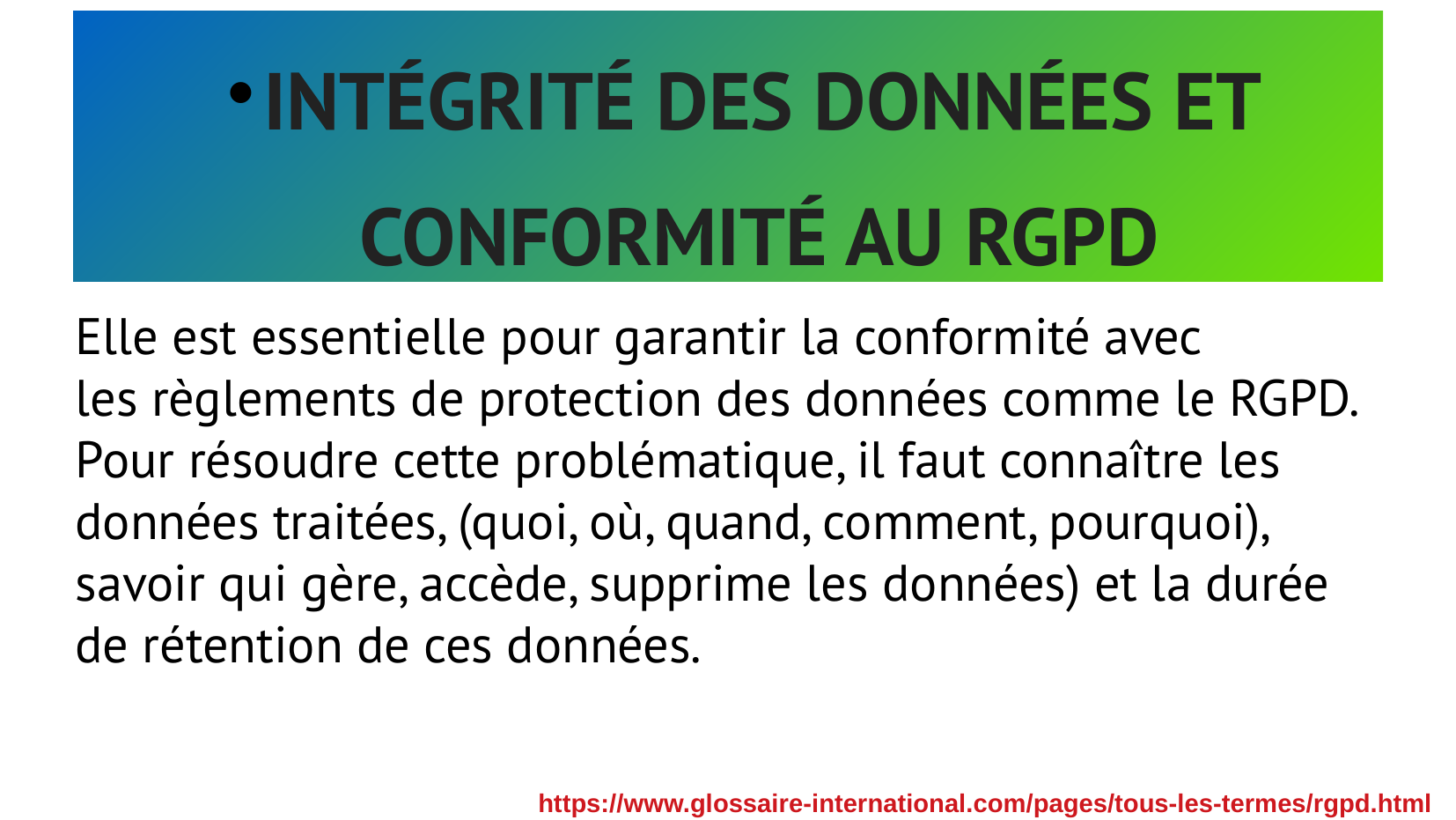

INTÉGRITÉ DES DONNÉES ET CONFORMITÉ AU RGPD
Elle est essentielle pour garantir la conformité avec les règlements de protection des données comme le RGPD.
Pour résoudre cette problématique, il faut connaître les données traitées, (quoi, où, quand, comment, pourquoi), savoir qui gère, accède, supprime les données) et la durée de rétention de ces données.

https://www.glossaire-international.com/pages/tous-les-termes/rgpd.html